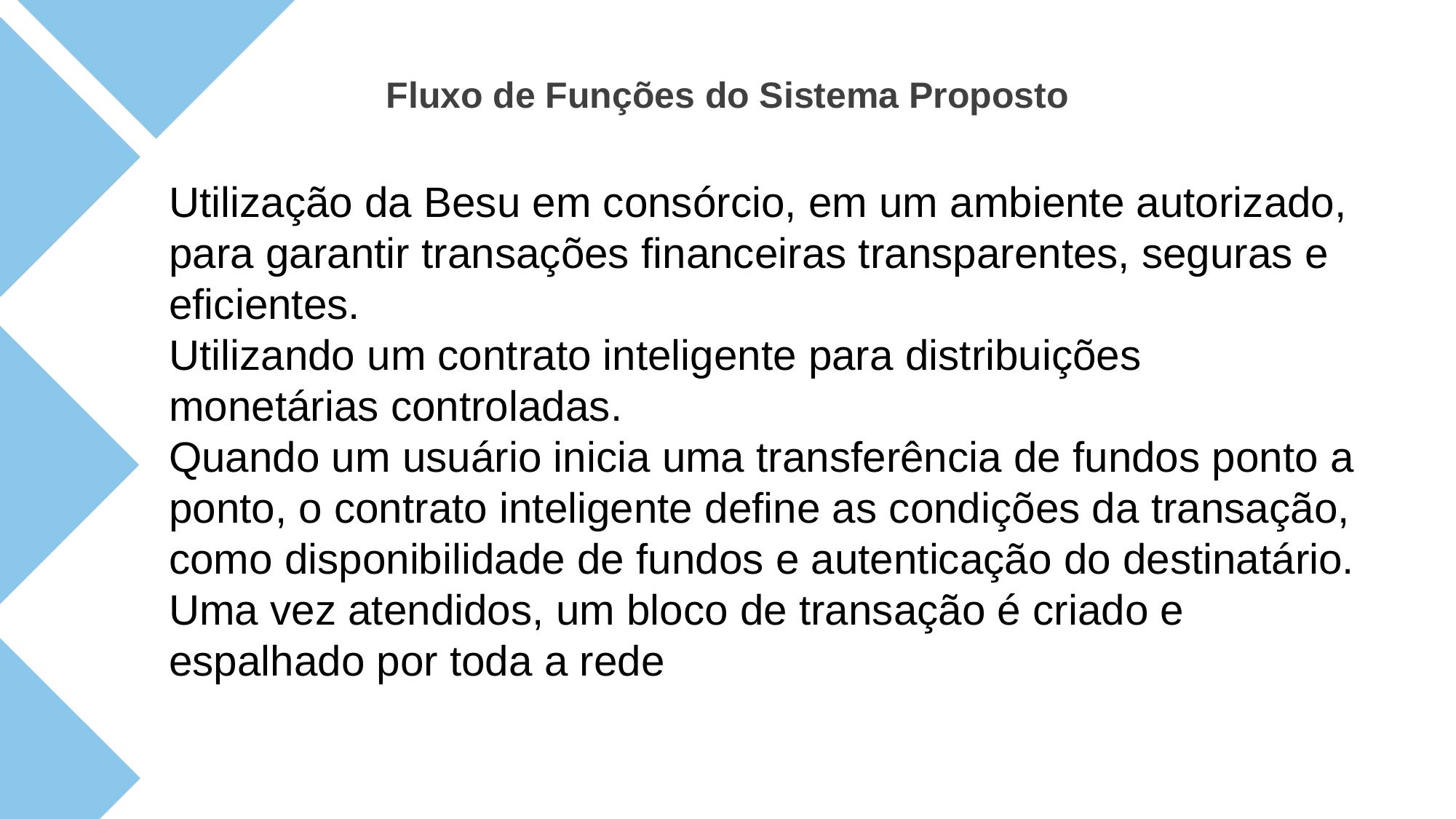

Fluxo de Funções do Sistema Proposto
Utilização da Besu em consórcio, em um ambiente autorizado, para garantir transações financeiras transparentes, seguras e eficientes.
Utilizando um contrato inteligente para distribuições monetárias controladas.
Quando um usuário inicia uma transferência de fundos ponto a ponto, o contrato inteligente define as condições da transação, como disponibilidade de fundos e autenticação do destinatário.
Uma vez atendidos, um bloco de transação é criado e espalhado por toda a rede